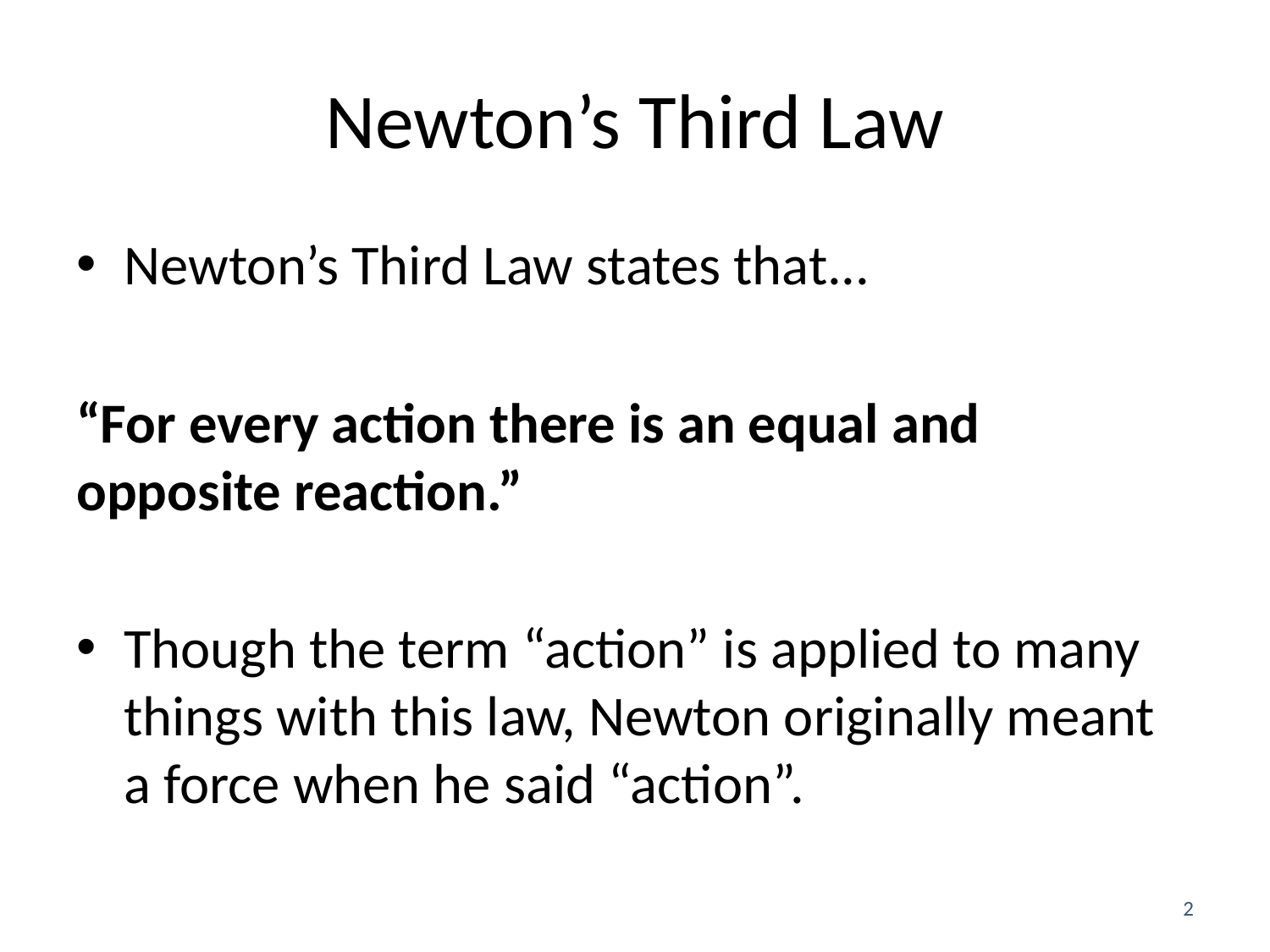

# Newton’s Third Law
Newton’s Third Law states that...

“For every action there is an equal and opposite reaction.”

Though the term “action” is applied to many things with this law, Newton originally meant a force when he said “action”.
2